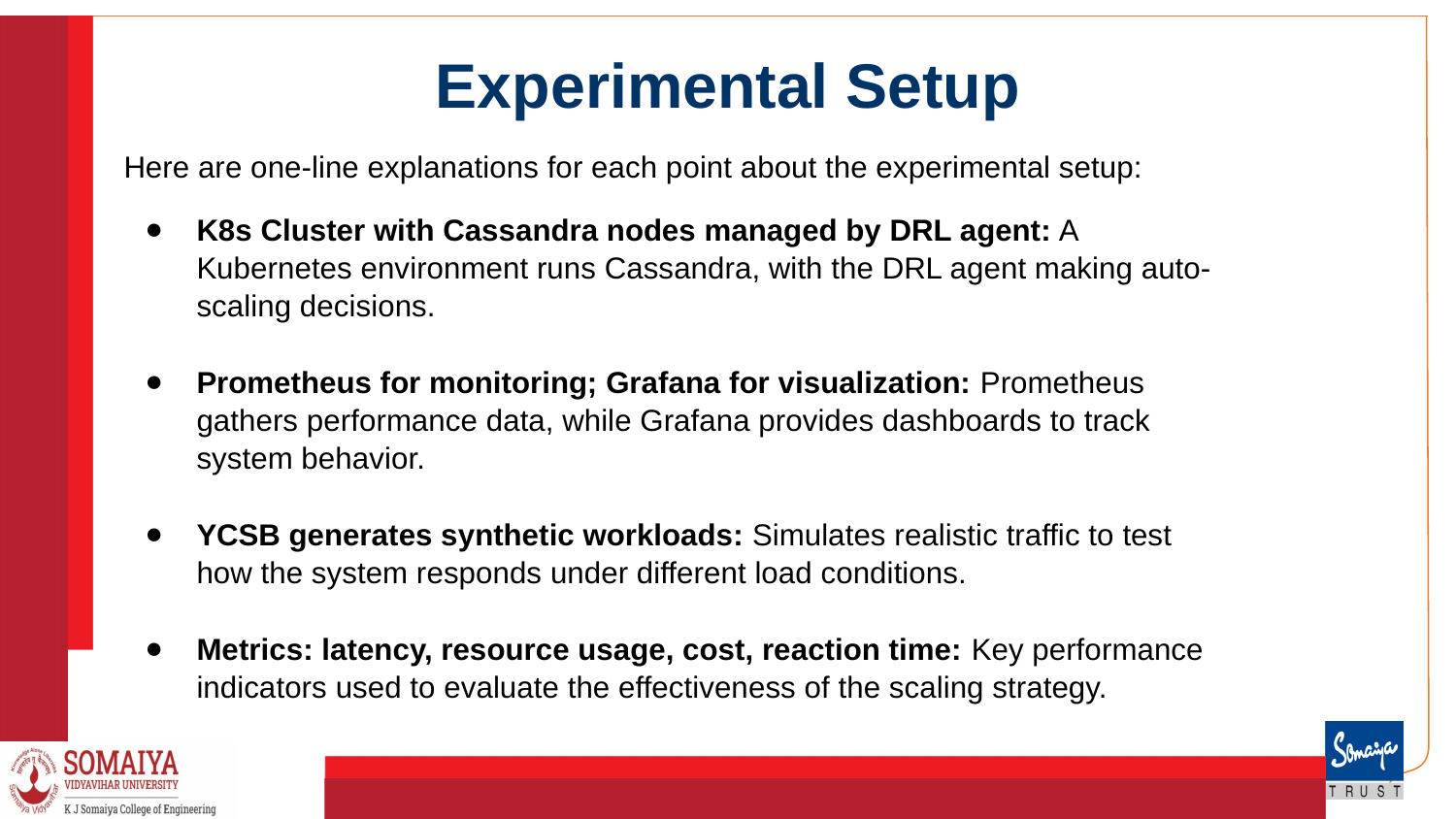

# Experimental Setup
Here are one-line explanations for each point about the experimental setup:
K8s Cluster with Cassandra nodes managed by DRL agent: A Kubernetes environment runs Cassandra, with the DRL agent making auto-scaling decisions.
Prometheus for monitoring; Grafana for visualization: Prometheus gathers performance data, while Grafana provides dashboards to track system behavior.
YCSB generates synthetic workloads: Simulates realistic traffic to test how the system responds under different load conditions.
Metrics: latency, resource usage, cost, reaction time: Key performance indicators used to evaluate the effectiveness of the scaling strategy.